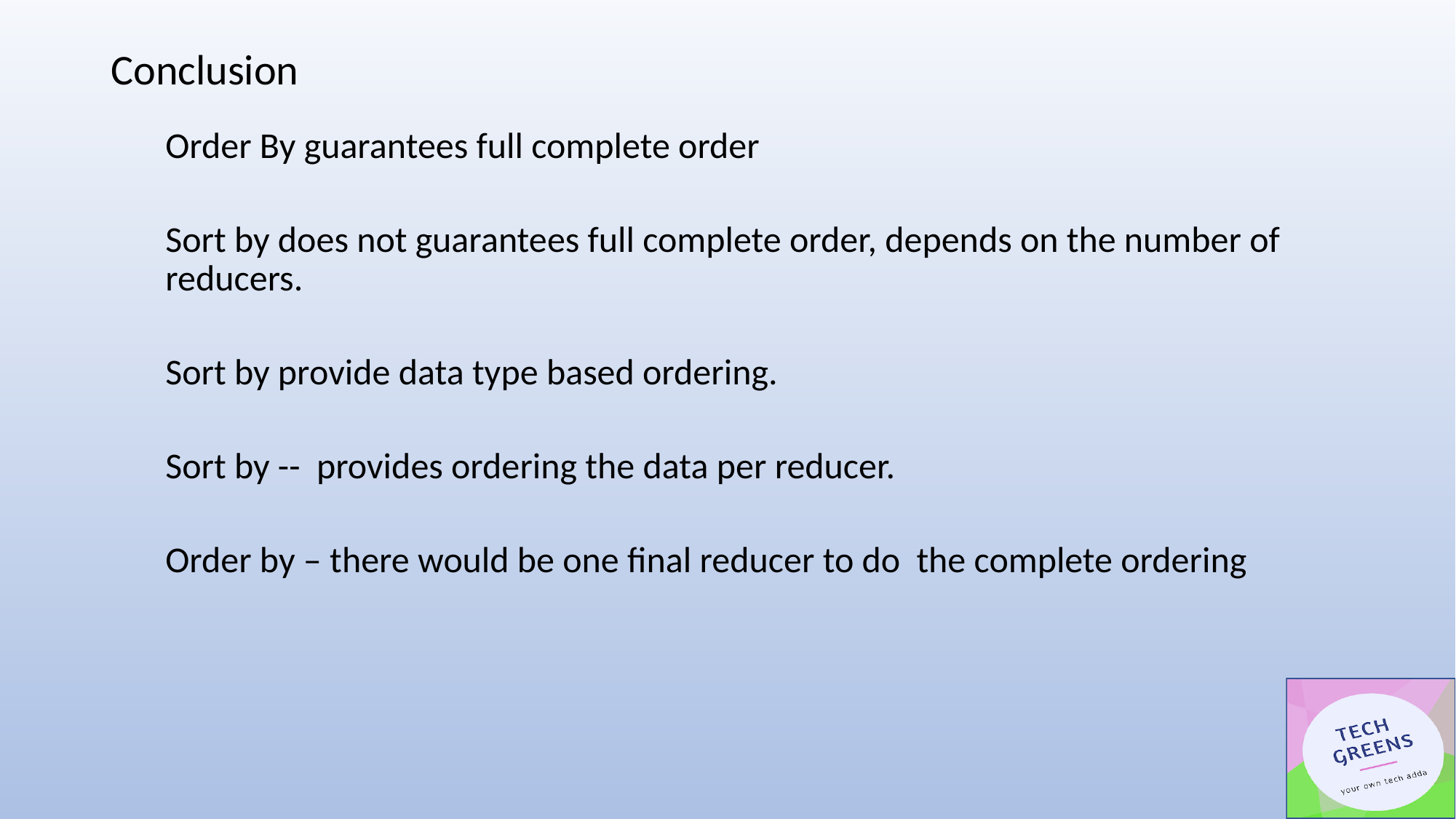

# Conclusion
Order By guarantees full complete order

Sort by does not guarantees full complete order, depends on the number of reducers.

Sort by provide data type based ordering.

Sort by --  provides ordering the data per reducer.

Order by – there would be one final reducer to do  the complete ordering